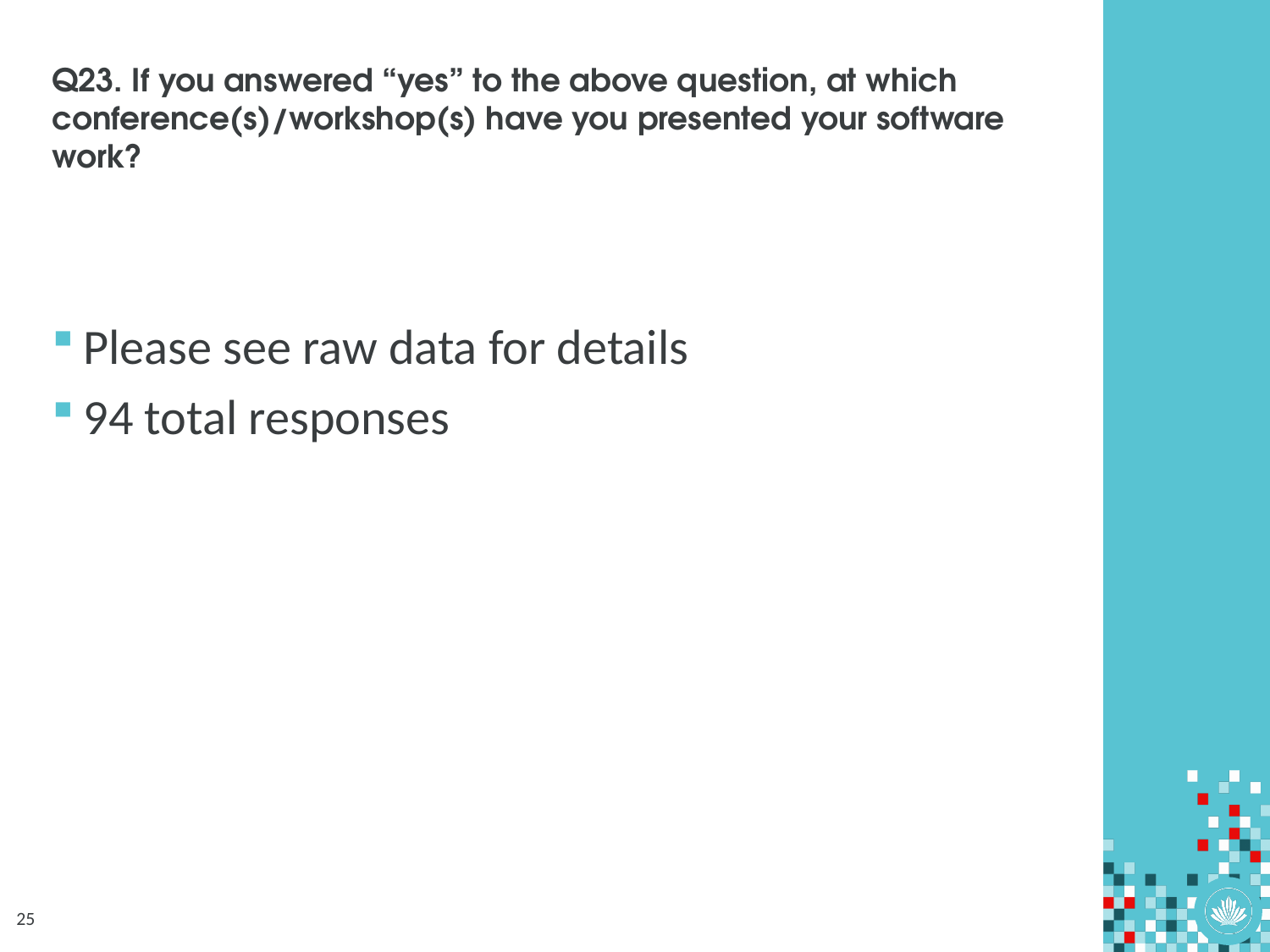

# Q23. If you answered “yes” to the above question, at which conference(s)/workshop(s) have you presented your software work?

Please see raw data for details
94 total responses

25